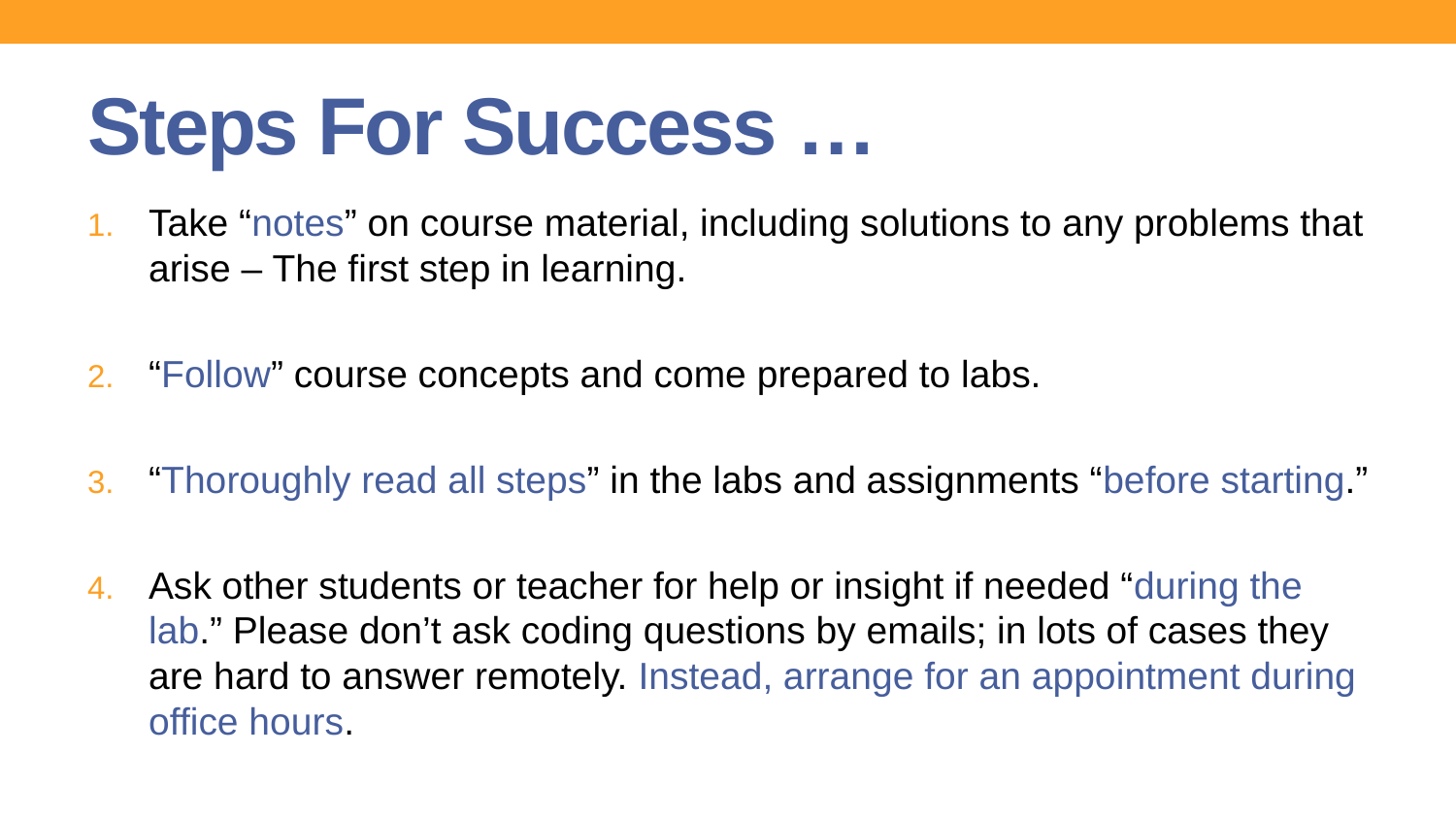

# Steps For Success …
Take “notes” on course material, including solutions to any problems that arise – The first step in learning.

“Follow” course concepts and come prepared to labs.

“Thoroughly read all steps” in the labs and assignments “before starting.”

Ask other students or teacher for help or insight if needed “during the lab.” Please don’t ask coding questions by emails; in lots of cases they are hard to answer remotely. Instead, arrange for an appointment during office hours.